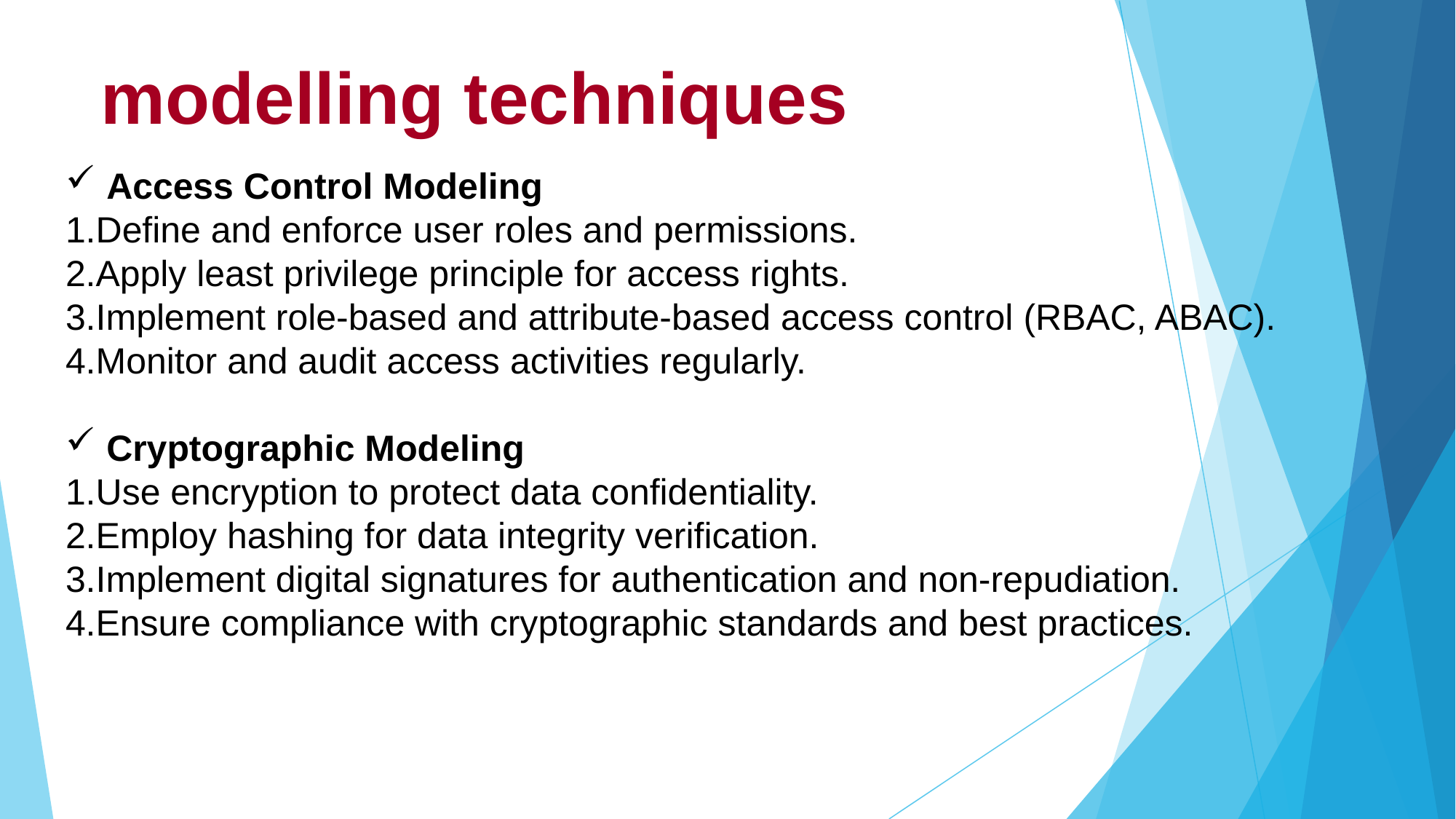

# modelling techniques
Access Control Modeling
Define and enforce user roles and permissions.
Apply least privilege principle for access rights.
Implement role-based and attribute-based access control (RBAC, ABAC).
Monitor and audit access activities regularly.

Cryptographic Modeling
Use encryption to protect data confidentiality.
Employ hashing for data integrity verification.
Implement digital signatures for authentication and non-repudiation.
Ensure compliance with cryptographic standards and best practices.